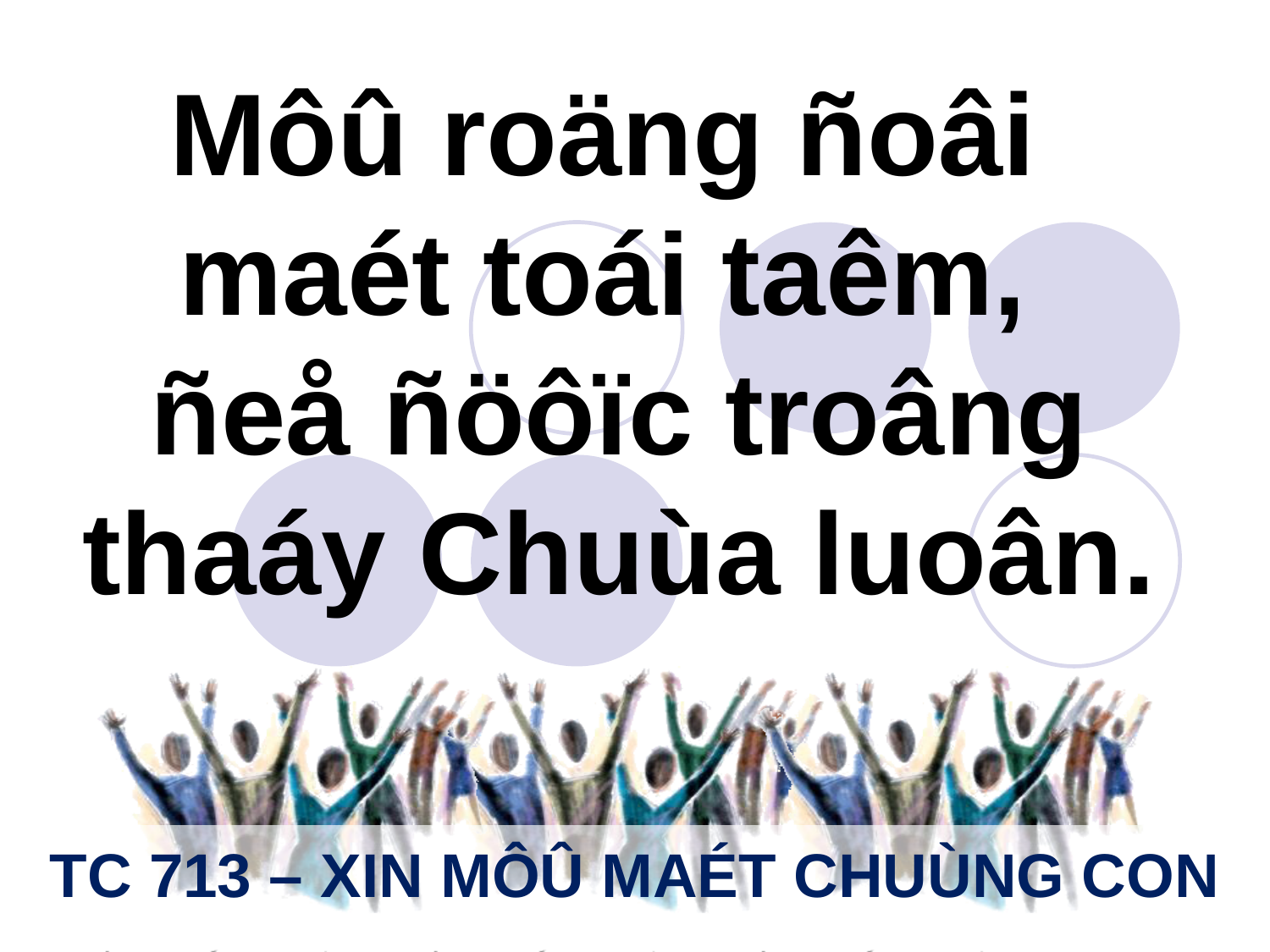

Môû roäng ñoâi
maét toái taêm,
ñeå ñöôïc troâng thaáy Chuùa luoân.
TC 713 – XIN MÔÛ MAÉT CHUÙNG CON